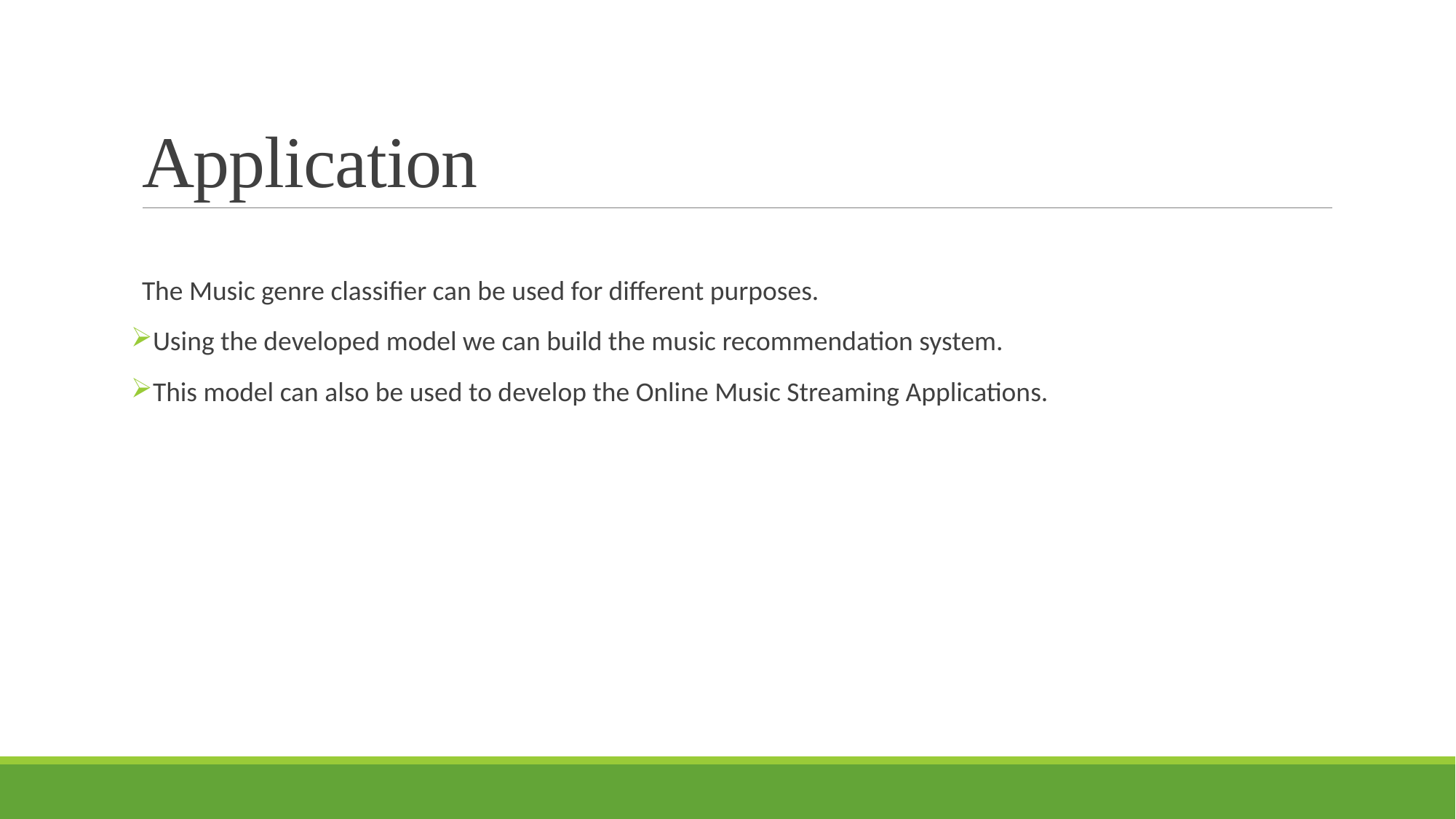

# Application

The Music genre classifier can be used for different purposes.
Using the developed model we can build the music recommendation system.
This model can also be used to develop the Online Music Streaming Applications.